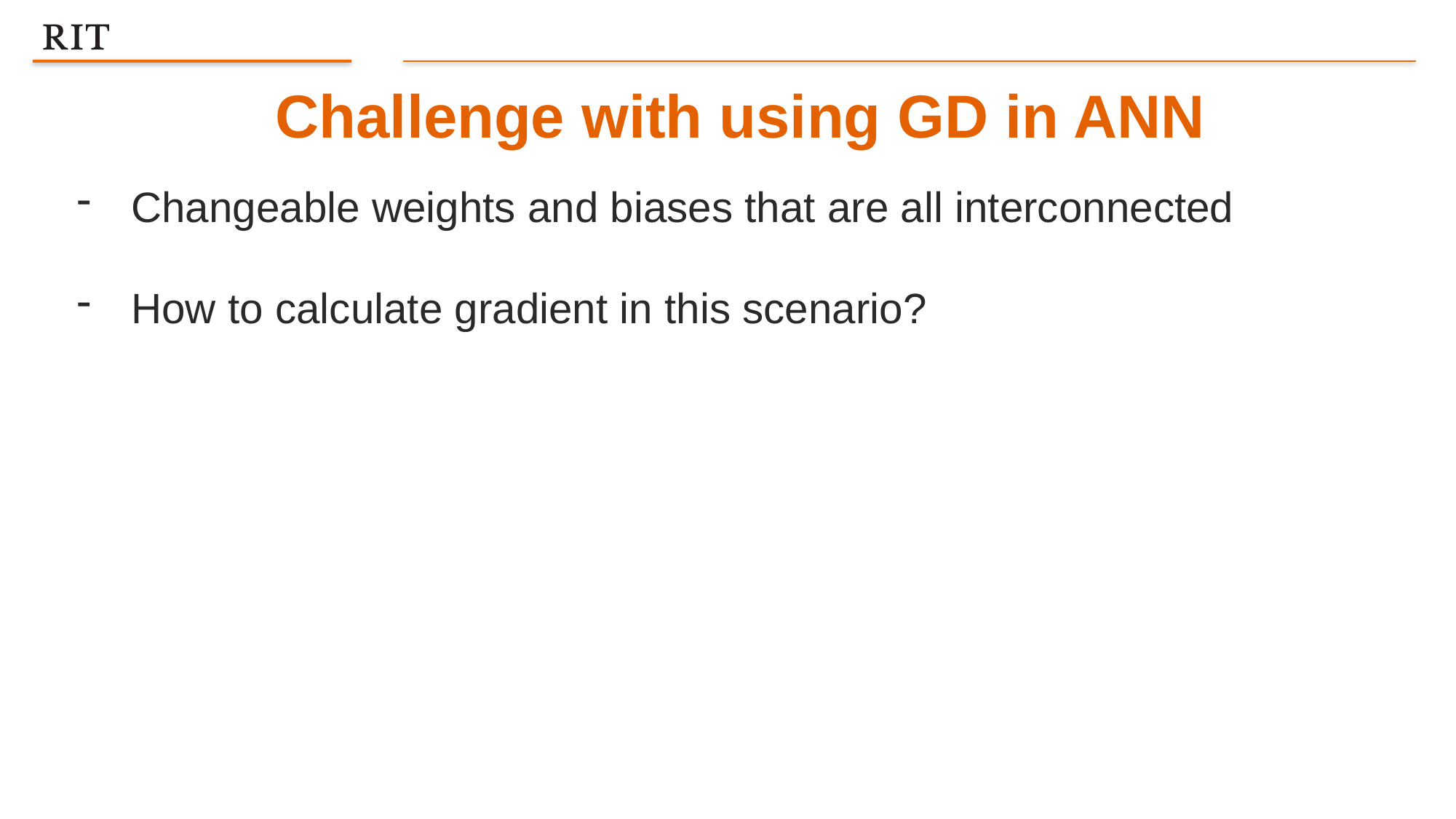

Challenge with using GD in ANN
Changeable weights and biases that are all interconnected

How to calculate gradient in this scenario?